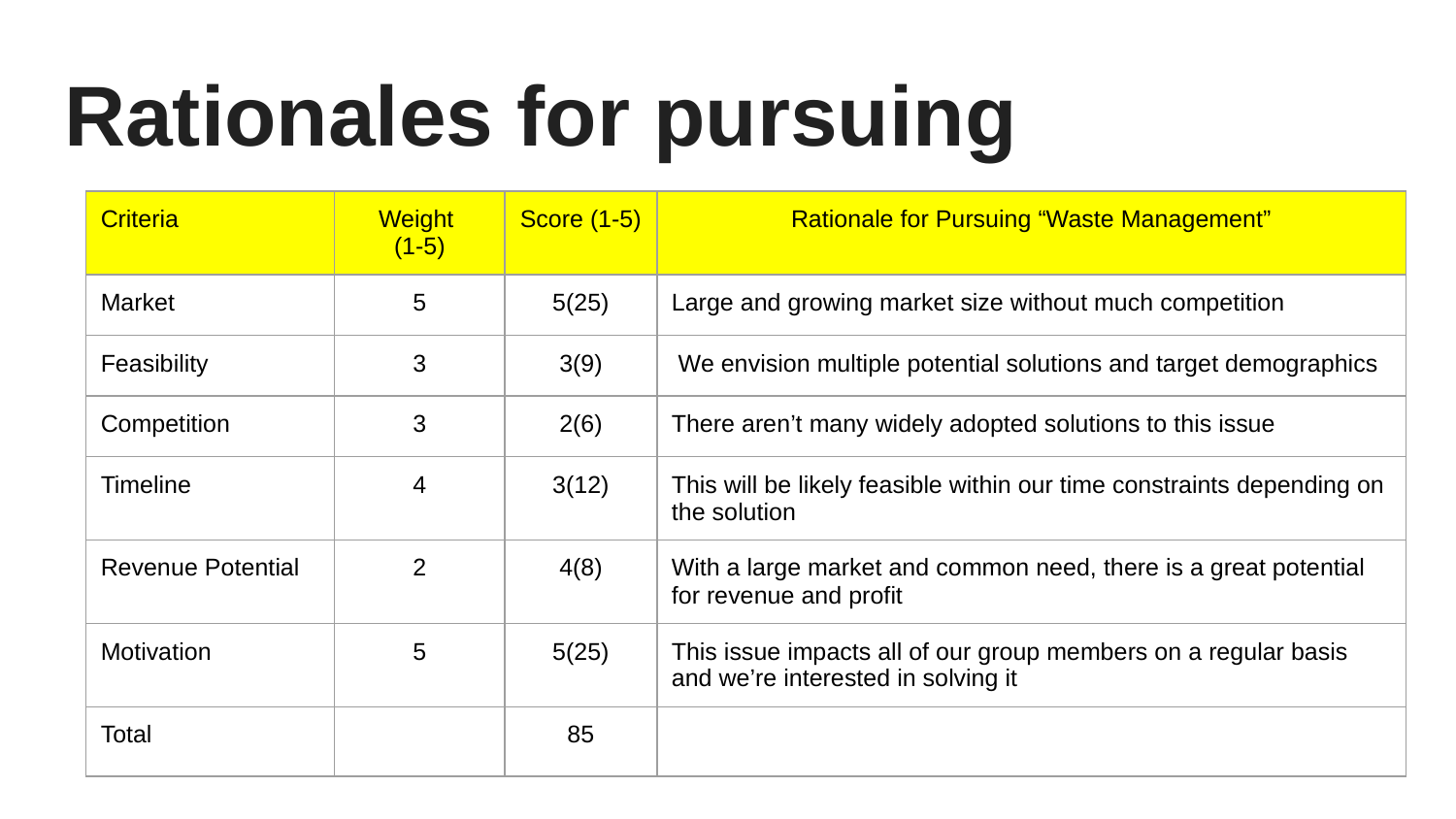

# Rationales for pursuing
| Criteria | Weight (1-5) | Score (1-5) | Rationale for Pursuing “Waste Management” |
| --- | --- | --- | --- |
| Market | 5 | 5(25) | Large and growing market size without much competition |
| Feasibility | 3 | 3(9) | We envision multiple potential solutions and target demographics |
| Competition | 3 | 2(6) | There aren’t many widely adopted solutions to this issue |
| Timeline | 4 | 3(12) | This will be likely feasible within our time constraints depending on the solution |
| Revenue Potential | 2 | 4(8) | With a large market and common need, there is a great potential for revenue and profit |
| Motivation | 5 | 5(25) | This issue impacts all of our group members on a regular basis and we’re interested in solving it |
| Total |  | 85 |  |